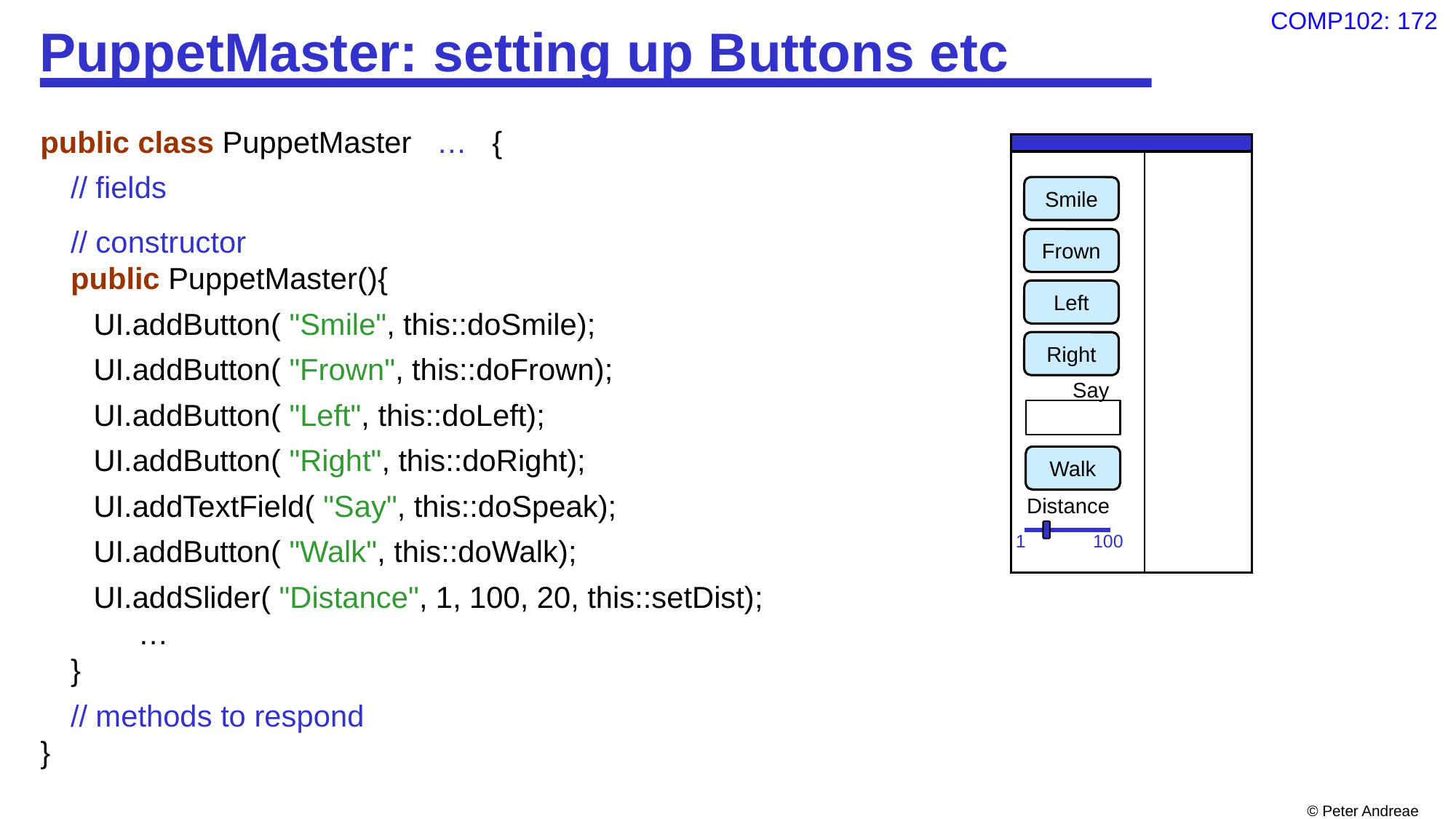

# PuppetMaster: setting up Buttons etc
public class PuppetMaster   …   {
// fields
// constructor
public PuppetMaster(){
UI.addButton( "Smile", this::doSmile);
UI.addButton( "Frown", this::doFrown);
UI.addButton( "Left", this::doLeft);
UI.addButton( "Right", this::doRight);
UI.addTextField( "Say", this::doSpeak);
UI.addButton( "Walk", this::doWalk);
UI.addSlider( "Distance", 1, 100, 20, this::setDist);
…
}
// methods to respond
}

Smile
Frown
Left
Right
Say

Walk
Distance

1
100